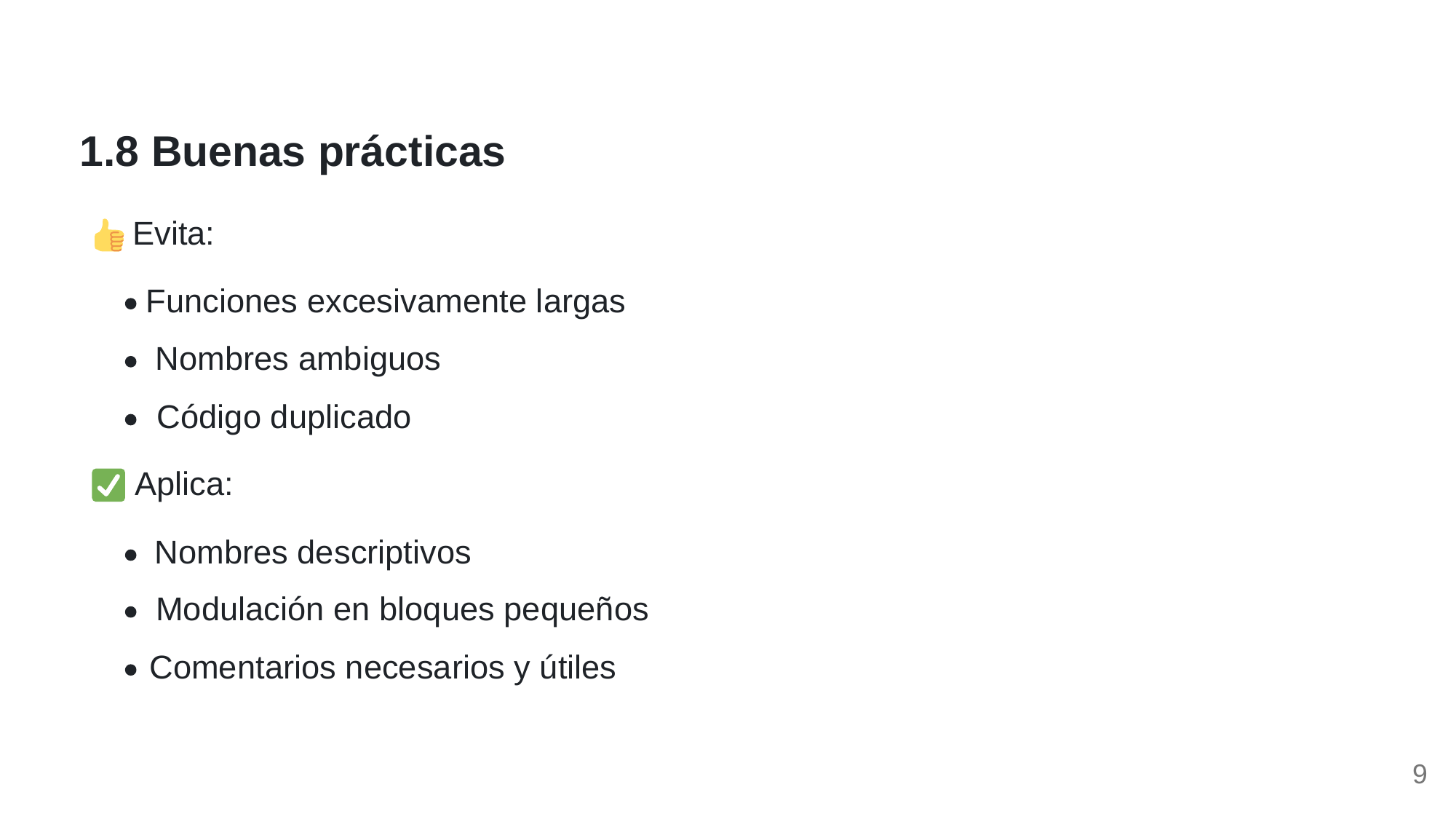

1.8 Buenas prácticas
 Evita:

Funciones excesivamente largas

Nombres ambiguos

Código duplicado

 Aplica:

Nombres descriptivos

Modulación en bloques pequeños

Comentarios necesarios y útiles

9